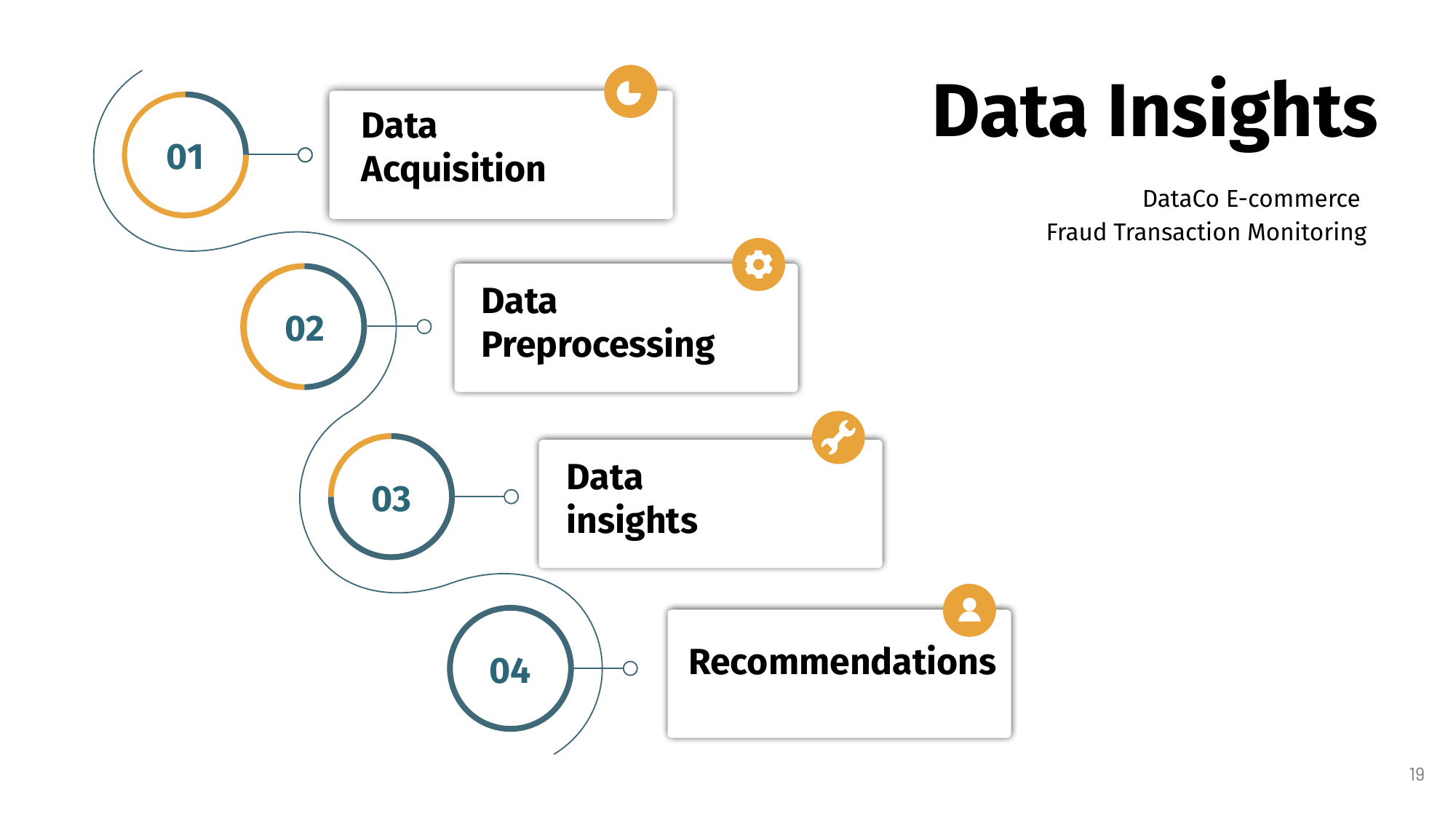

Data Insights

Data
Acquisition
01

DataCo E-commerce
Fraud Transaction Monitoring

Data Preprocessing
02

03
Data
insights

04
Recommendations

19